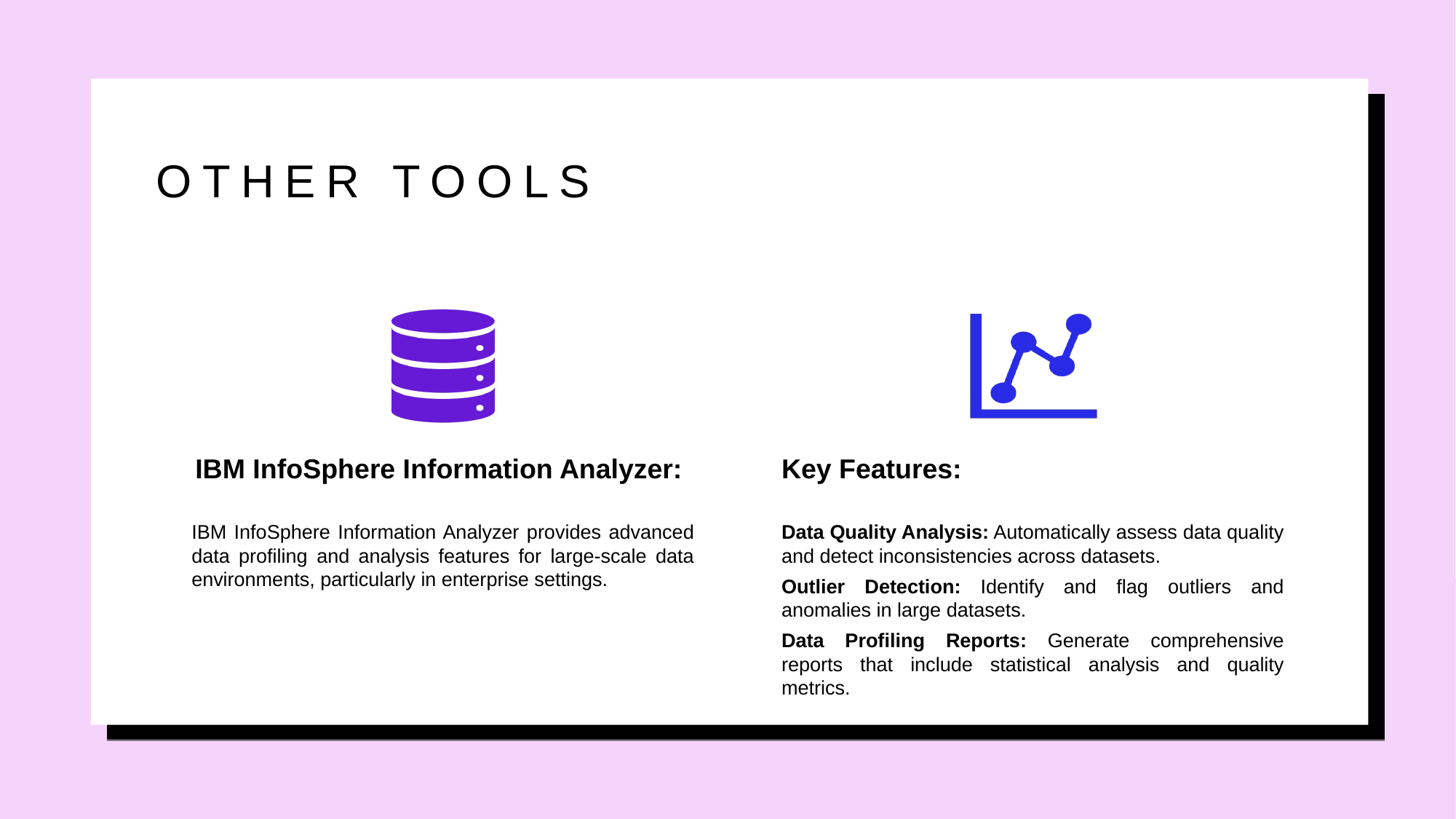

# OTHER TOOLS
IBM InfoSphere Information Analyzer:
IBM InfoSphere Information Analyzer provides advanced data profiling and analysis features for large-scale data environments, particularly in enterprise settings.
Key Features:
Data Quality Analysis: Automatically assess data quality and detect inconsistencies across datasets.
Outlier Detection: Identify and flag outliers and anomalies in large datasets.
Data Profiling Reports: Generate comprehensive reports that include statistical analysis and quality metrics.